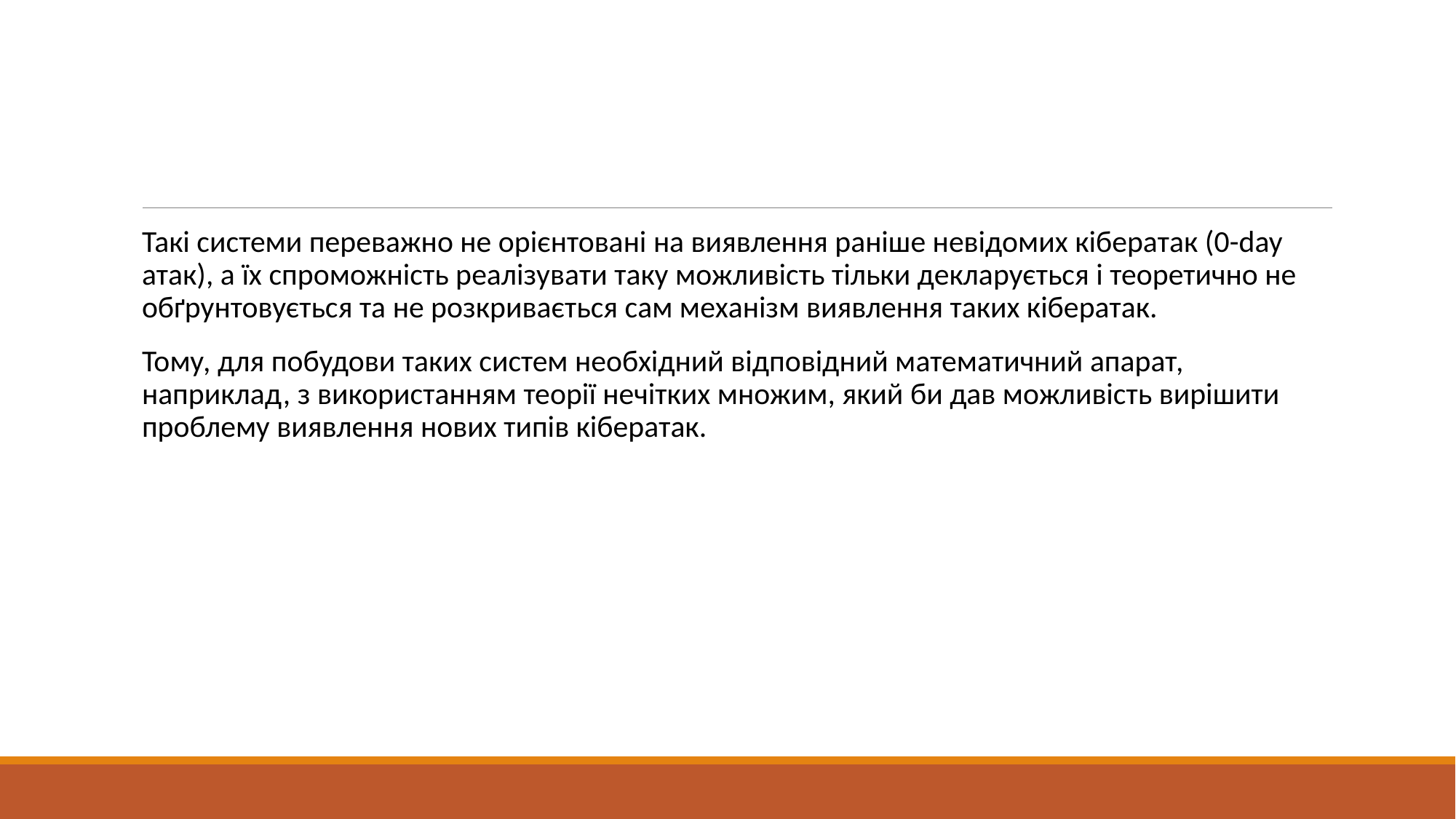

#
Такі системи переважно не орієнтовані на виявлення раніше невідомих кібератак (0-day атак), а їх спроможність реалізувати таку можливість тільки декларується і теоретично не обґрунтовується та не розкривається сам механізм виявлення таких кібератак.
Тому, для побудови таких систем необхідний відповідний математичний апарат, наприклад, з використанням теорії нечітких множим, який би дав можливість вирішити проблему виявлення нових типів кібератак.